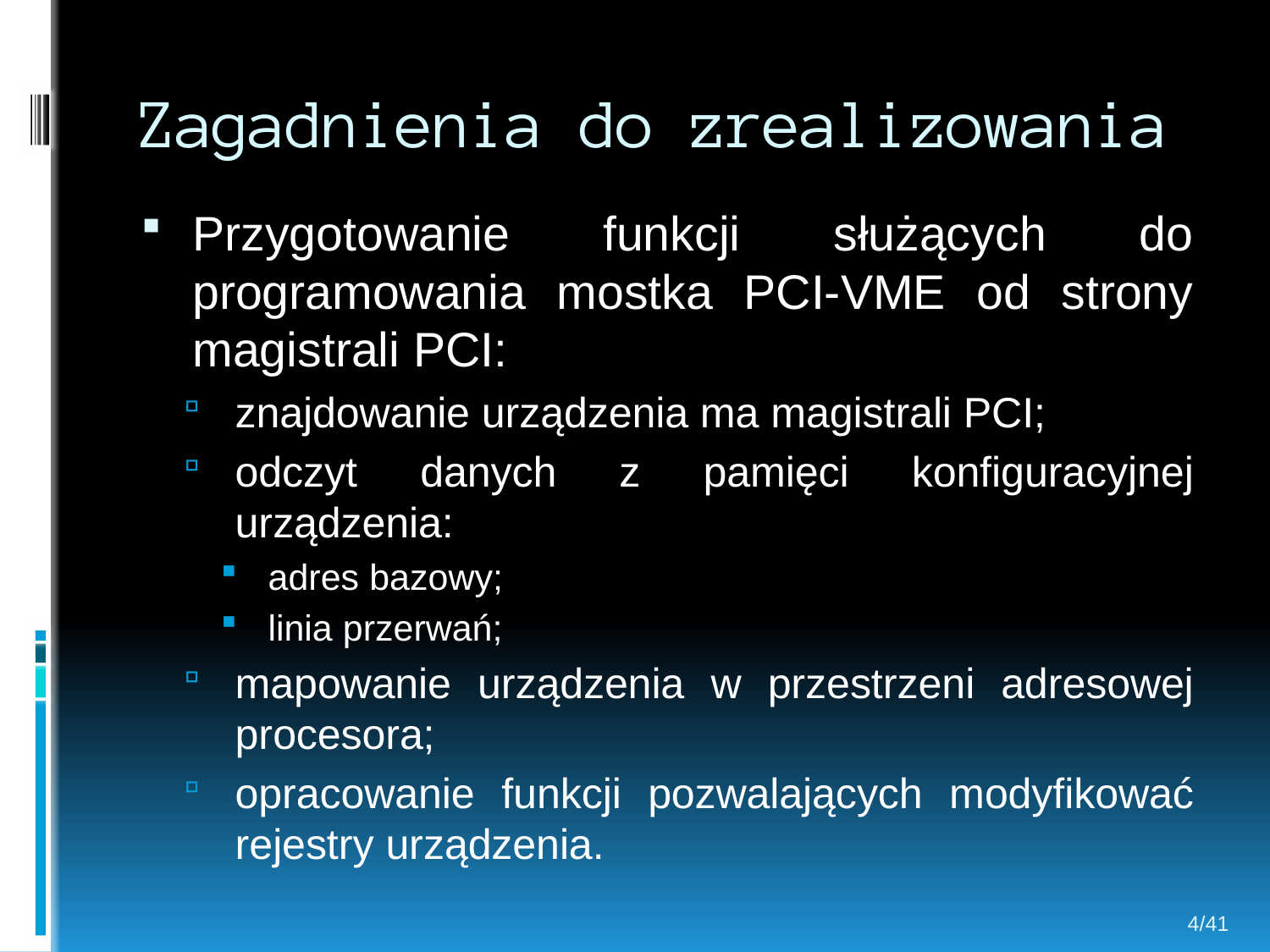

# Zagadnienia do zrealizowania
Przygotowanie funkcji służących do programowania mostka PCI-VME od strony magistrali PCI:
znajdowanie urządzenia ma magistrali PCI;
odczyt danych z pamięci konfiguracyjnej urządzenia:
adres bazowy;
linia przerwań;
mapowanie urządzenia w przestrzeni adresowej procesora;
opracowanie funkcji pozwalających modyfikować rejestry urządzenia.
4/41